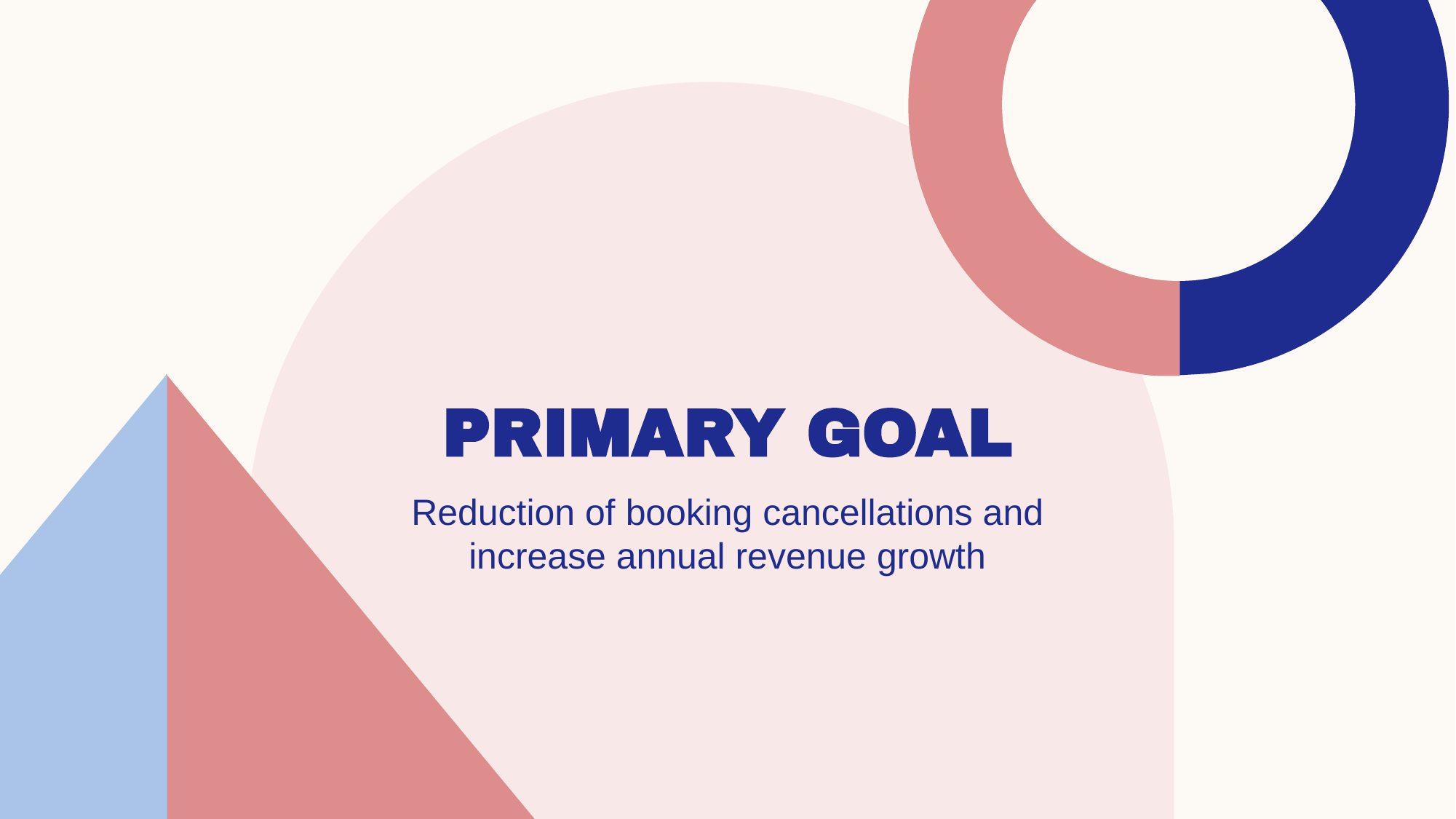

# PRIMARY GOAL
Reduction of booking cancellations and increase annual revenue growth